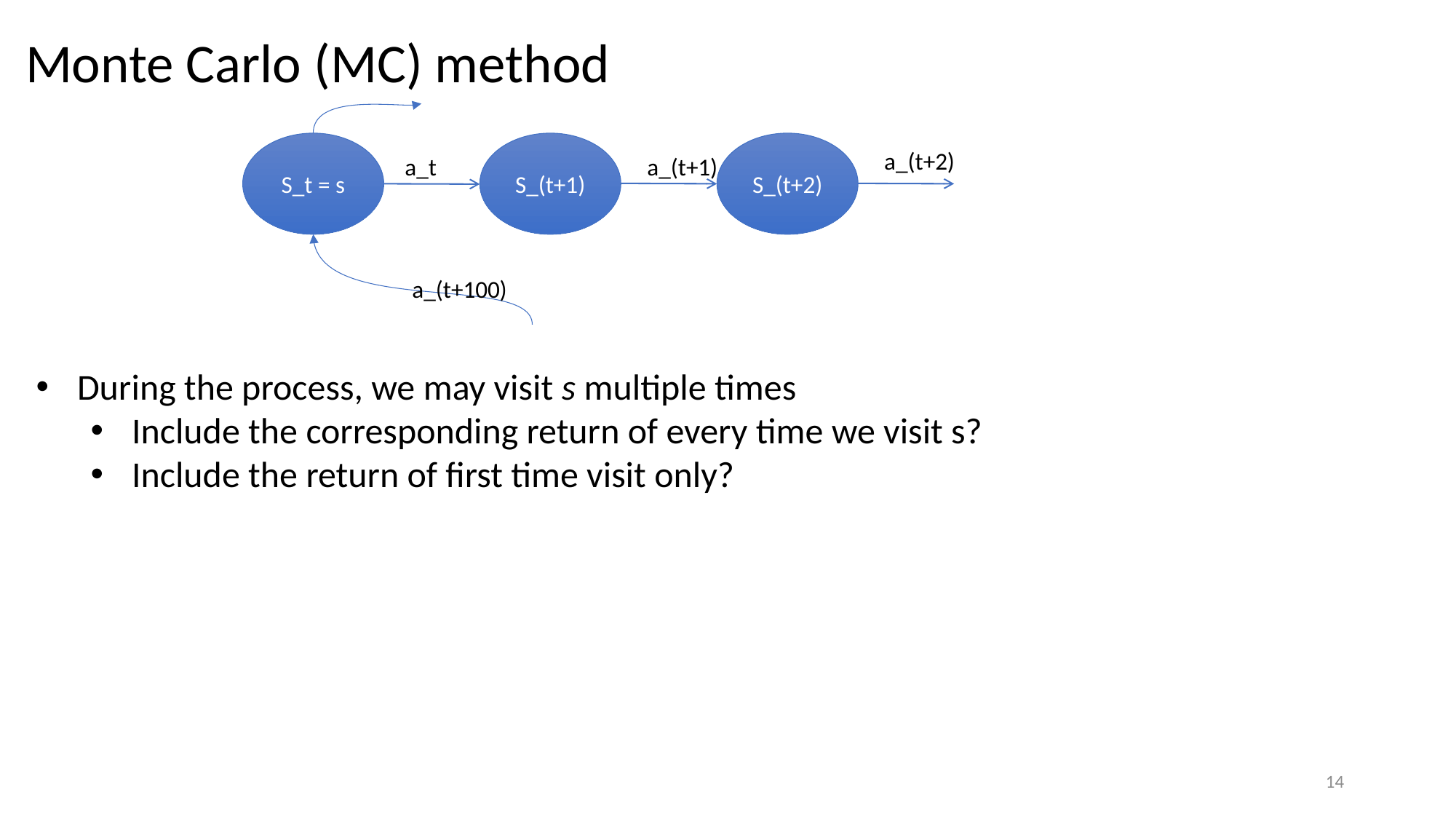

# Monte Carlo (MC) method
S_t = s
S_(t+1)
S_(t+2)
a_(t+2)
a_t
a_(t+1)
a_(t+100)
During the process, we may visit s multiple times
Include the corresponding return of every time we visit s?
Include the return of first time visit only?
14